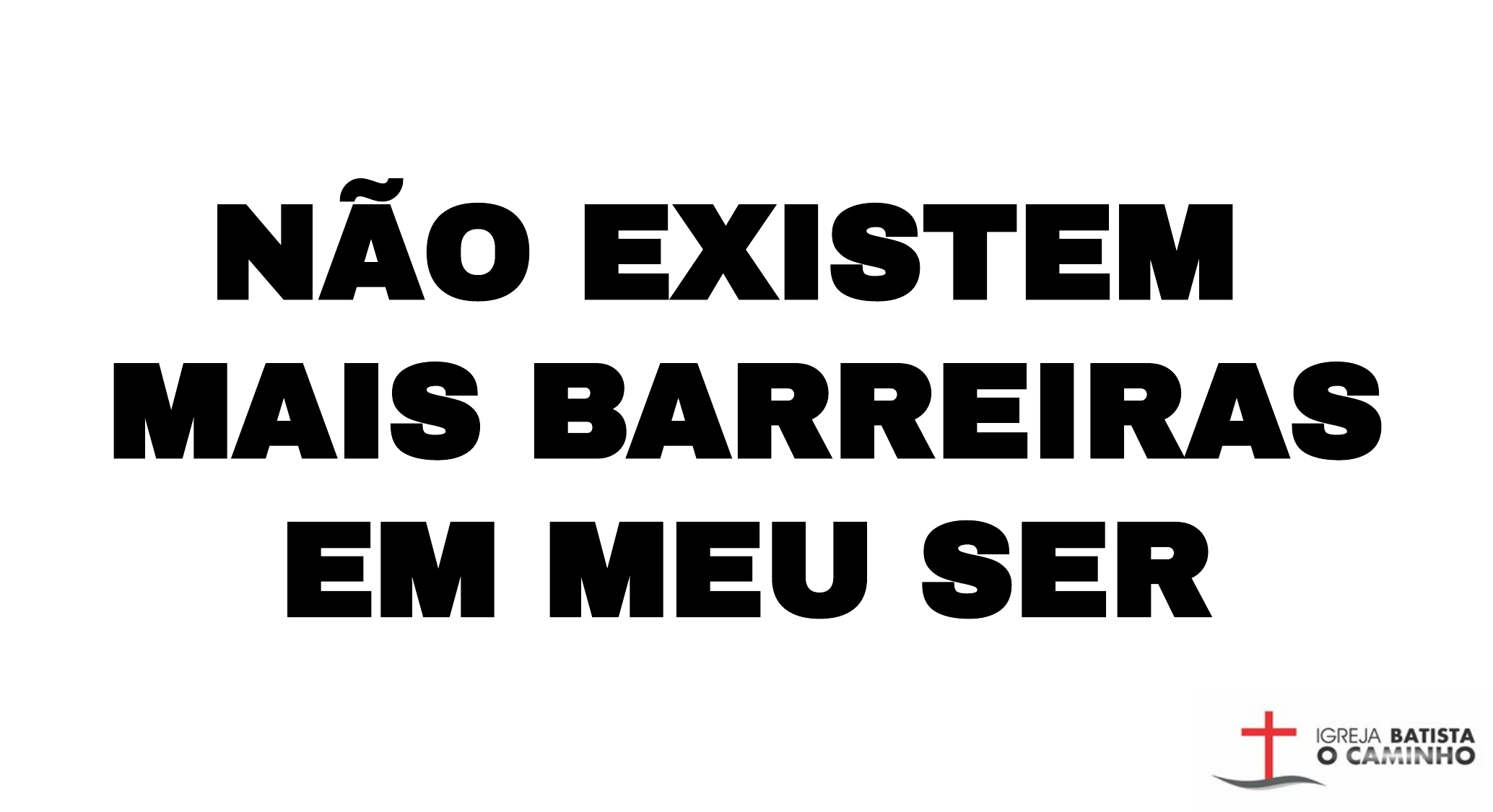

NÃO EXISTEM
MAIS BARREIRAS EM MEU SER